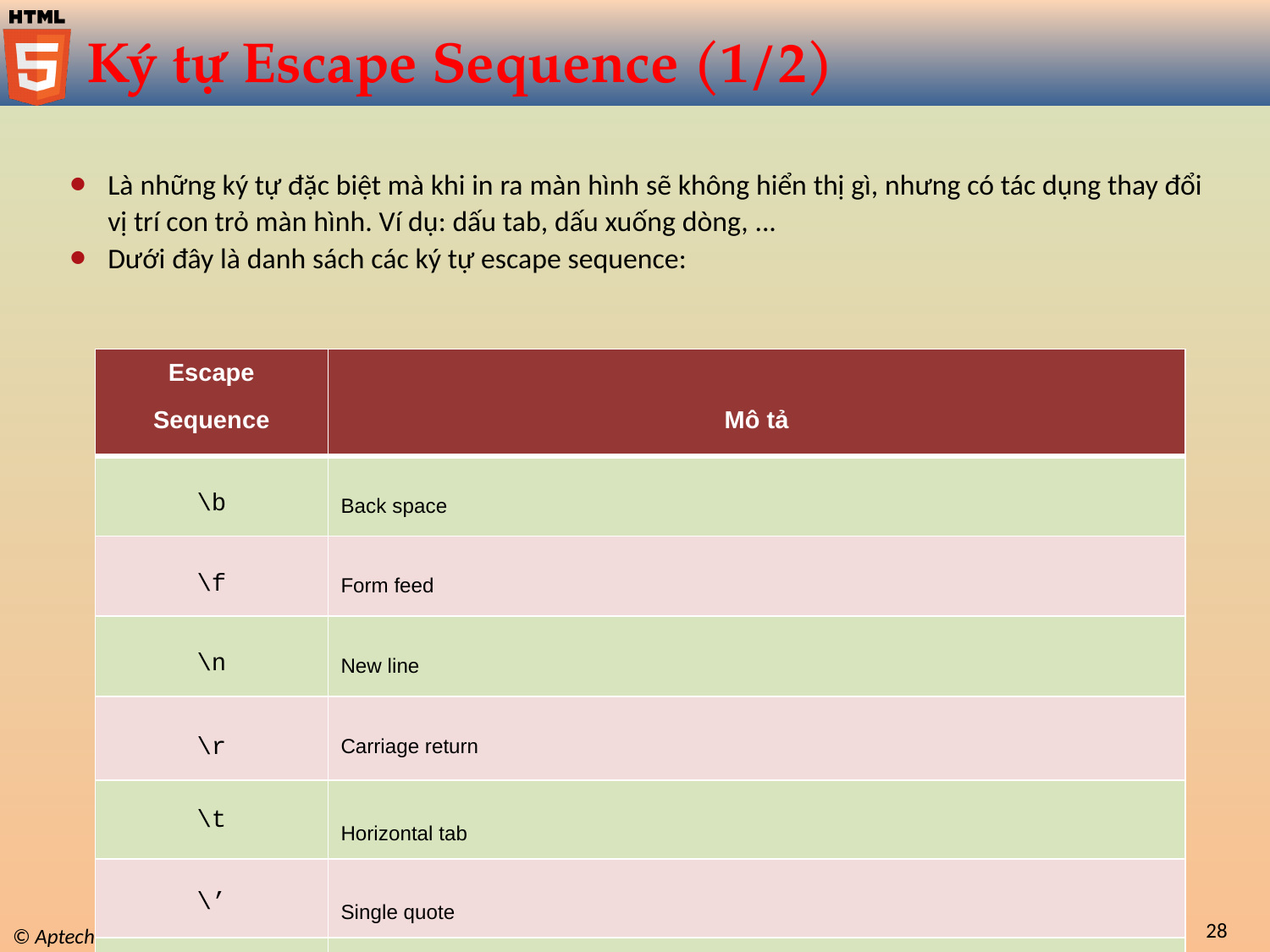

# Ký tự Escape Sequence (1/2)
Là những ký tự đặc biệt mà khi in ra màn hình sẽ không hiển thị gì, nhưng có tác dụng thay đổi vị trí con trỏ màn hình. Ví dụ: dấu tab, dấu xuống dòng, ...
Dưới đây là danh sách các ký tự escape sequence:
| Escape Sequence | Mô tả |
| --- | --- |
| \b | Back space |
| \f | Form feed |
| \n | New line |
| \r | Carriage return |
| \t | Horizontal tab |
| \’ | Single quote |
| \” | Double quote |
Introduction to JavaScript / Session 12
28